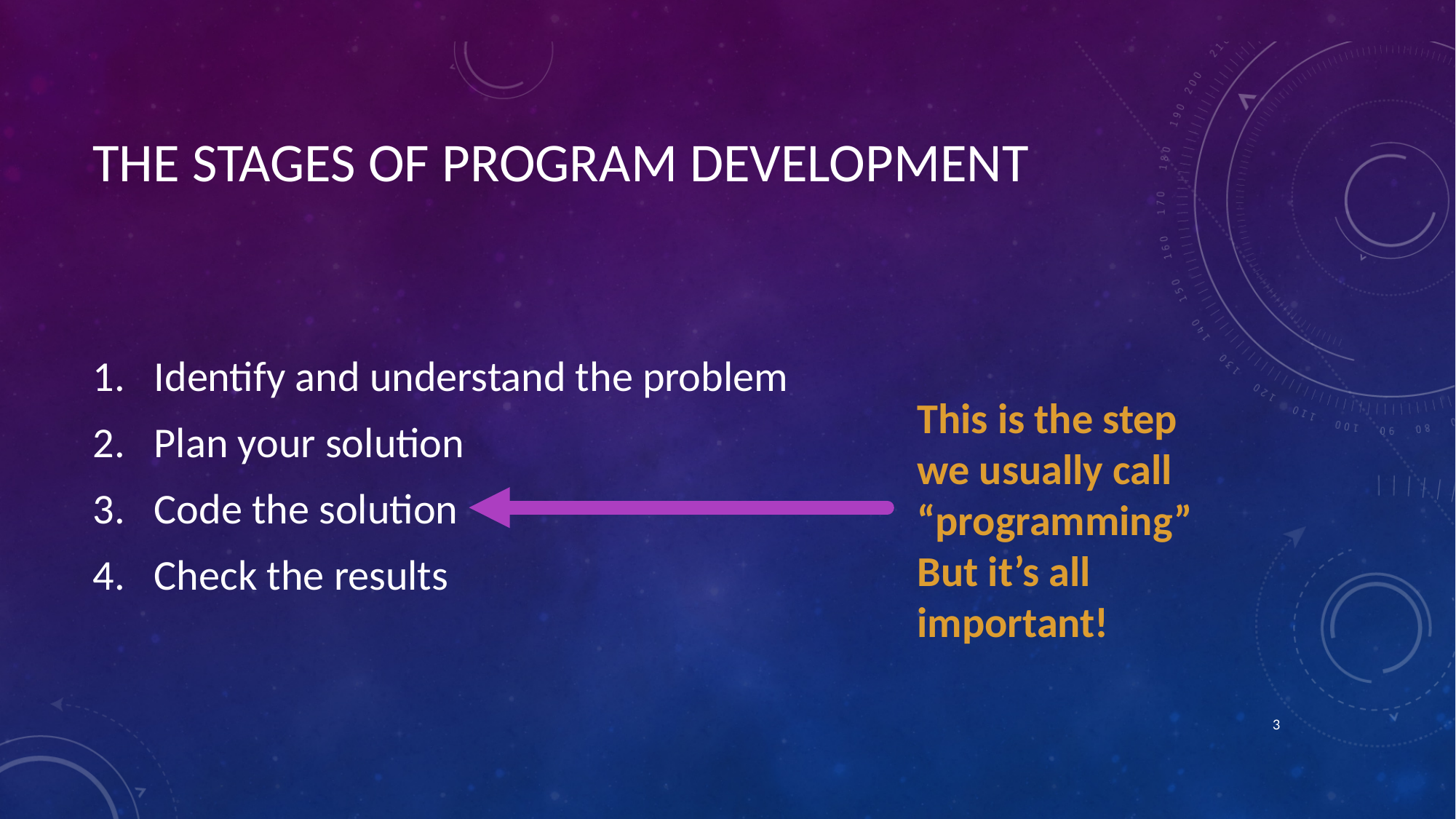

# The Stages of Program Development
Identify and understand the problem
Plan your solution
Code the solution
Check the results
This is the step we usually call “programming”
But it’s all important!
3